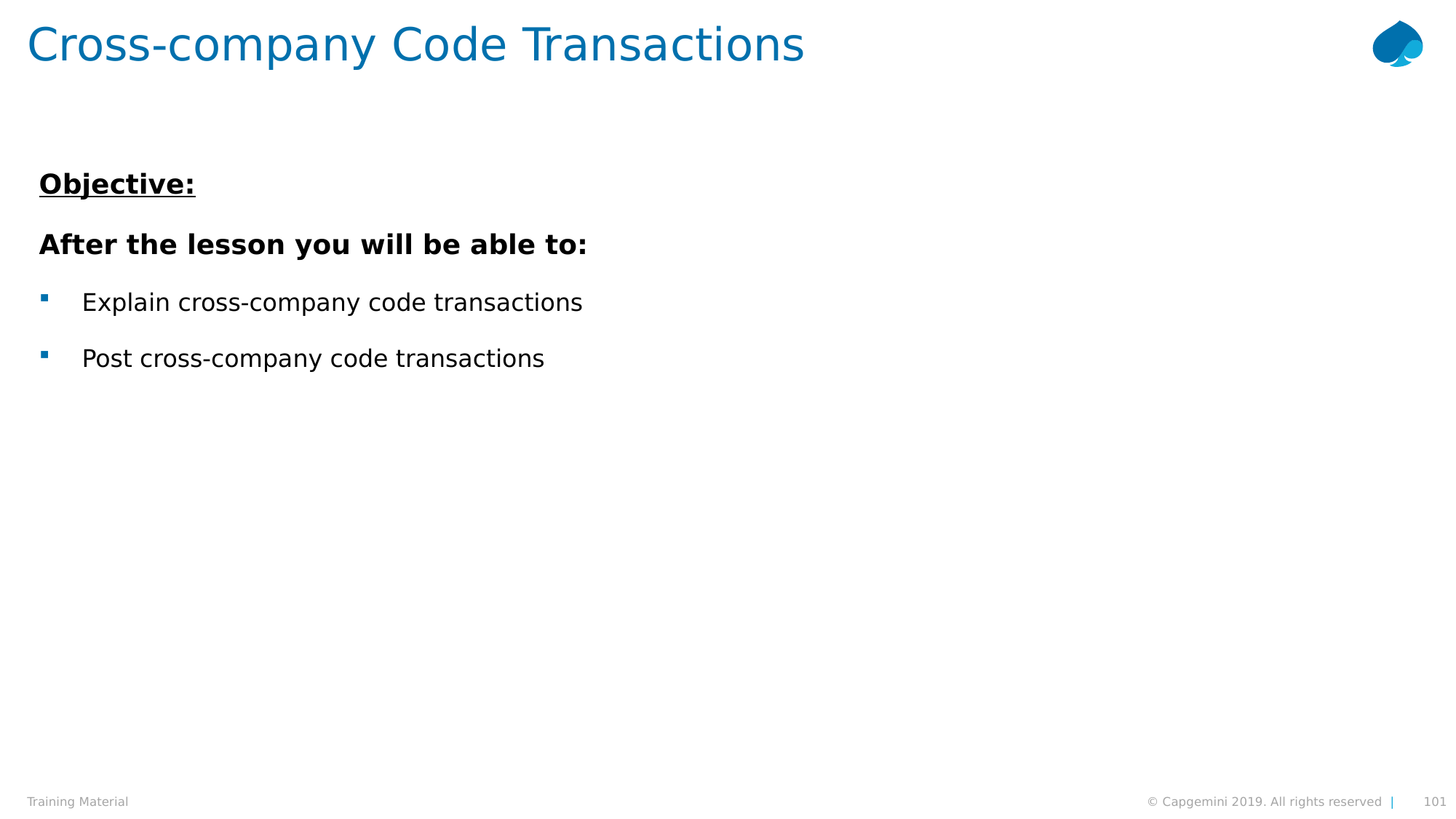

# Cross-company Code Transactions
Objective:
After the lesson you will be able to:
Explain cross-company code transactions
Post cross-company code transactions